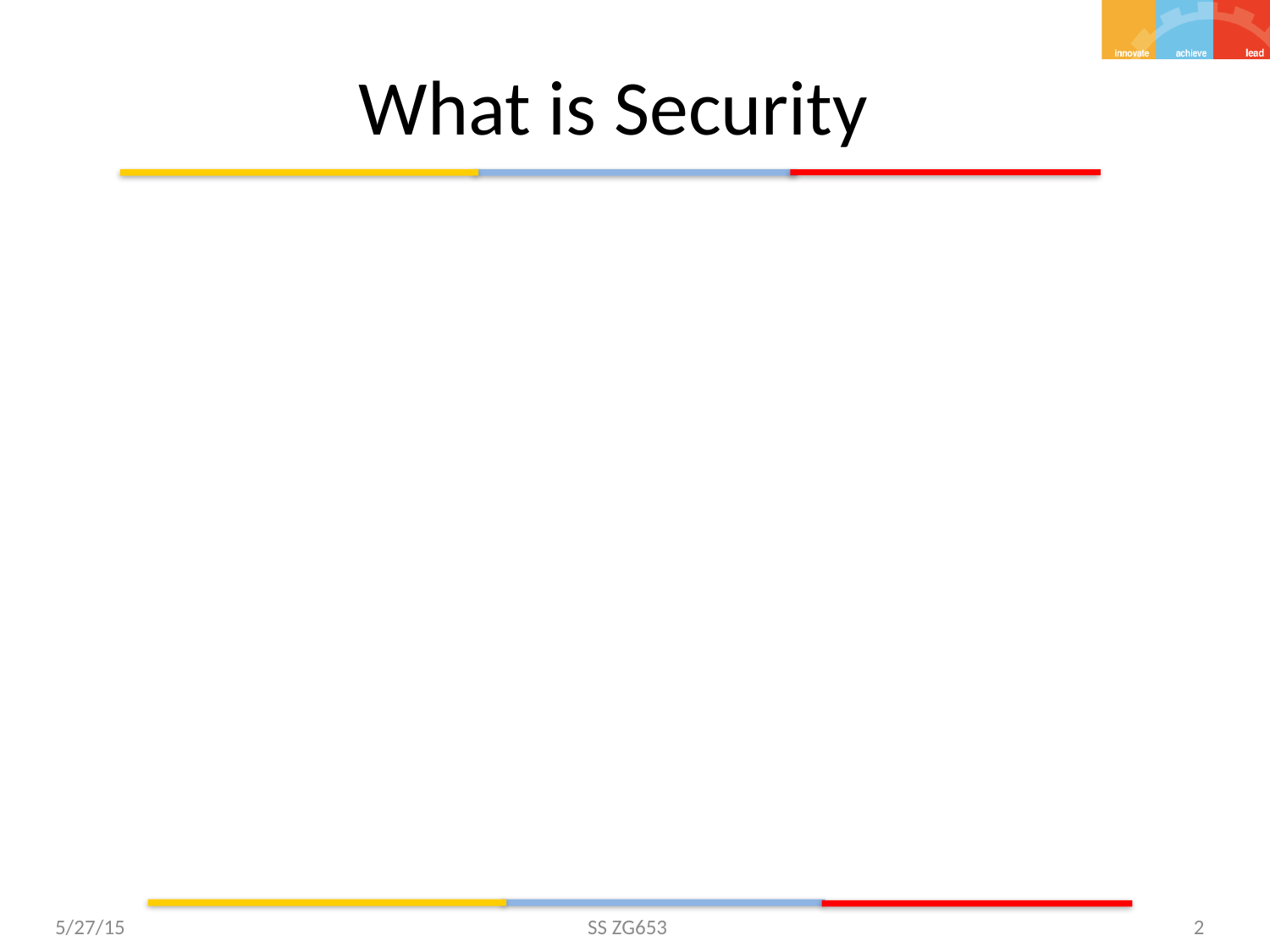

# What is Security

5/27/15
SS ZG653
2